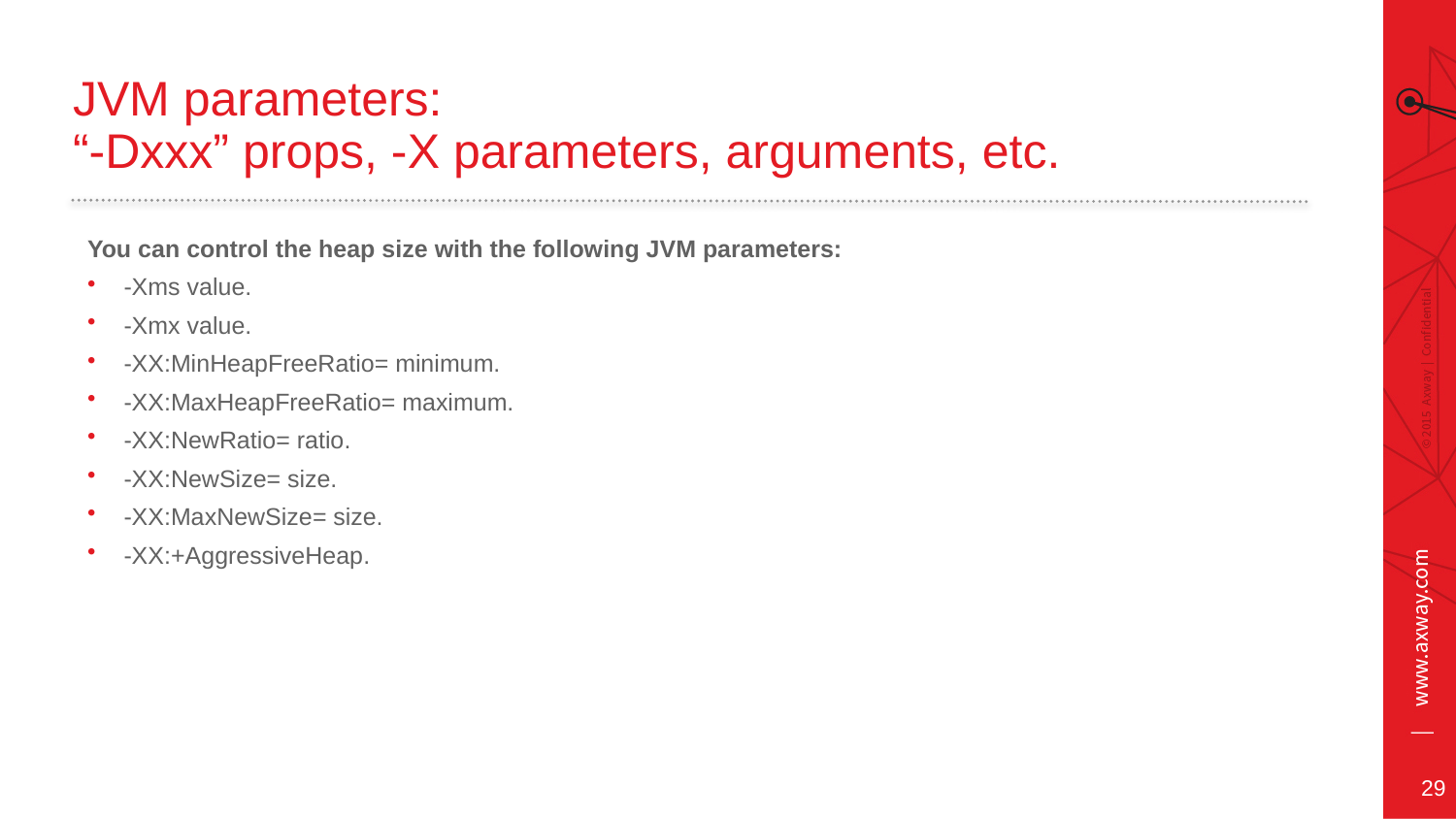

# JVM parameters: “-Dxxx” props, -X parameters, arguments, etc.
You can control the heap size with the following JVM parameters:
-Xms value.
-Xmx value.
-XX:MinHeapFreeRatio= minimum.
-XX:MaxHeapFreeRatio= maximum.
-XX:NewRatio= ratio.
-XX:NewSize= size.
-XX:MaxNewSize= size.
-XX:+AggressiveHeap.
29